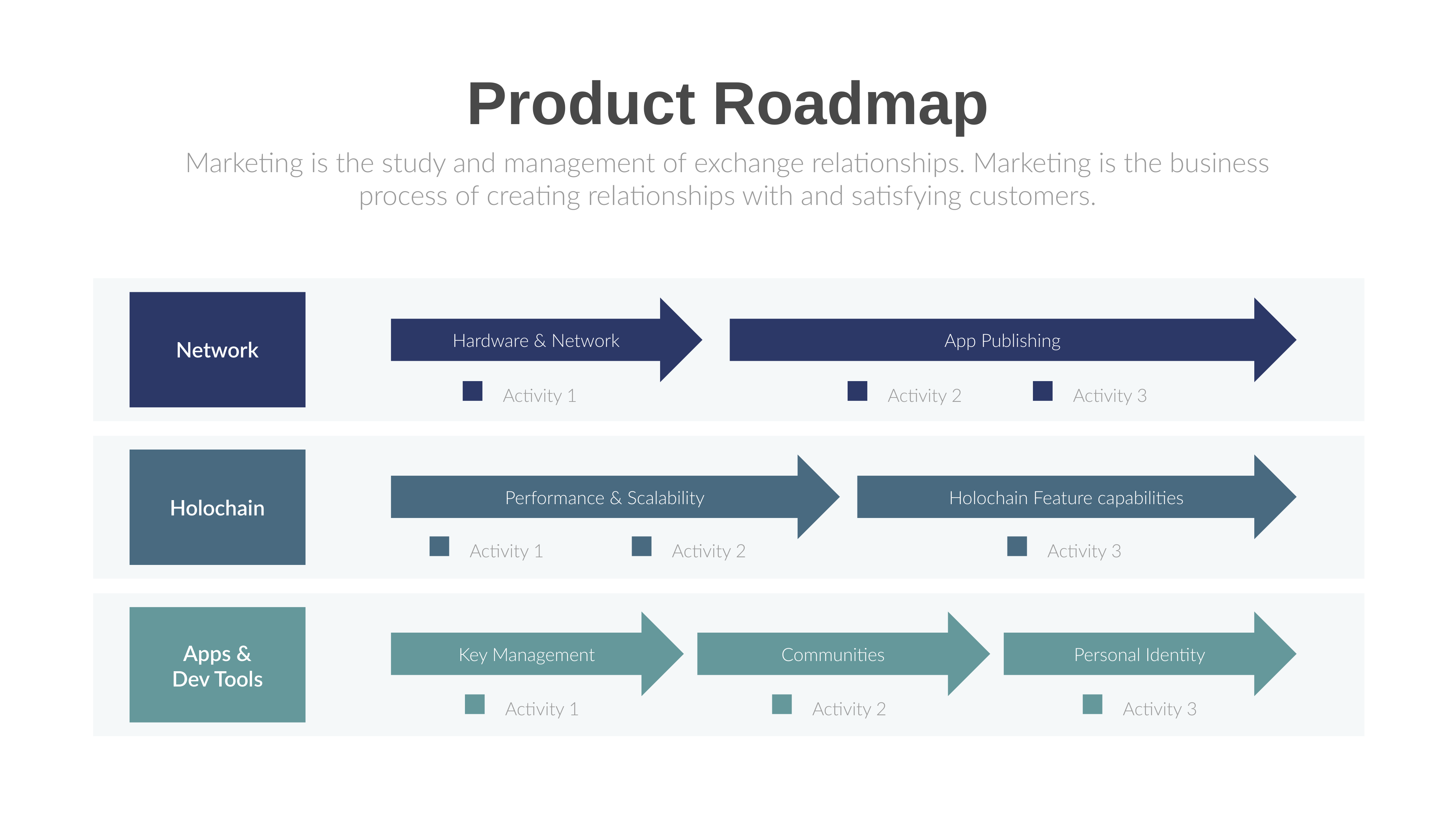

Product Roadmap
Marketing is the study and management of exchange relationships. Marketing is the business process of creating relationships with and satisfying customers.

Hardware & Network
App Publishing
Network
Activity 1

Activity 2

Activity 3

Performance & Scalability
Holochain Feature capabilities
Holochain
Activity 1

Activity 2

Activity 3

Key Management
Communities
Personal Identity
Apps & Dev Tools
Activity 1

Activity 2

Activity 3